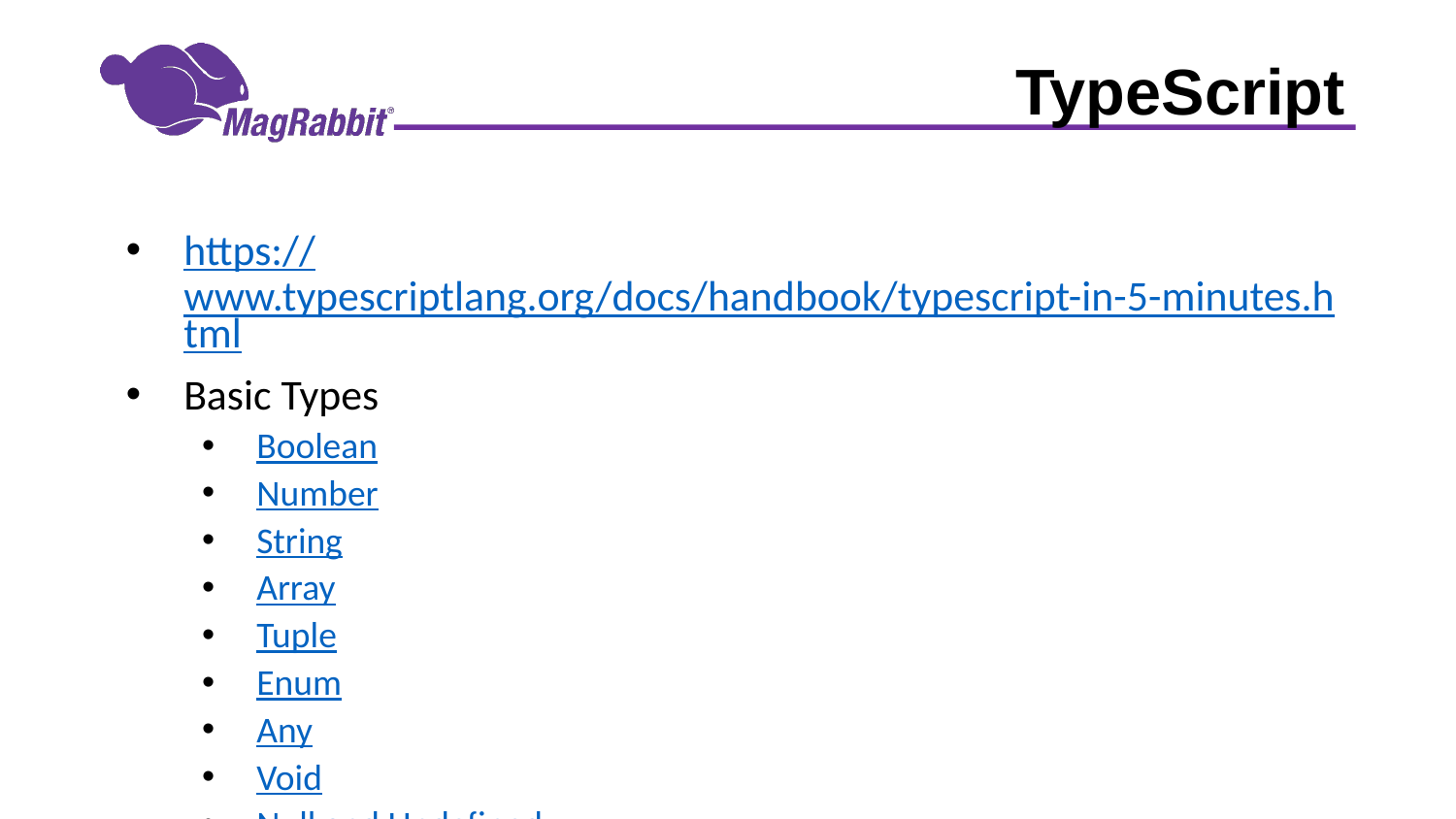

# TypeScript
https://www.typescriptlang.org/docs/handbook/typescript-in-5-minutes.html
Basic Types
Boolean
Number
String
Array
Tuple
Enum
Any
Void
Null and Undefined
Object